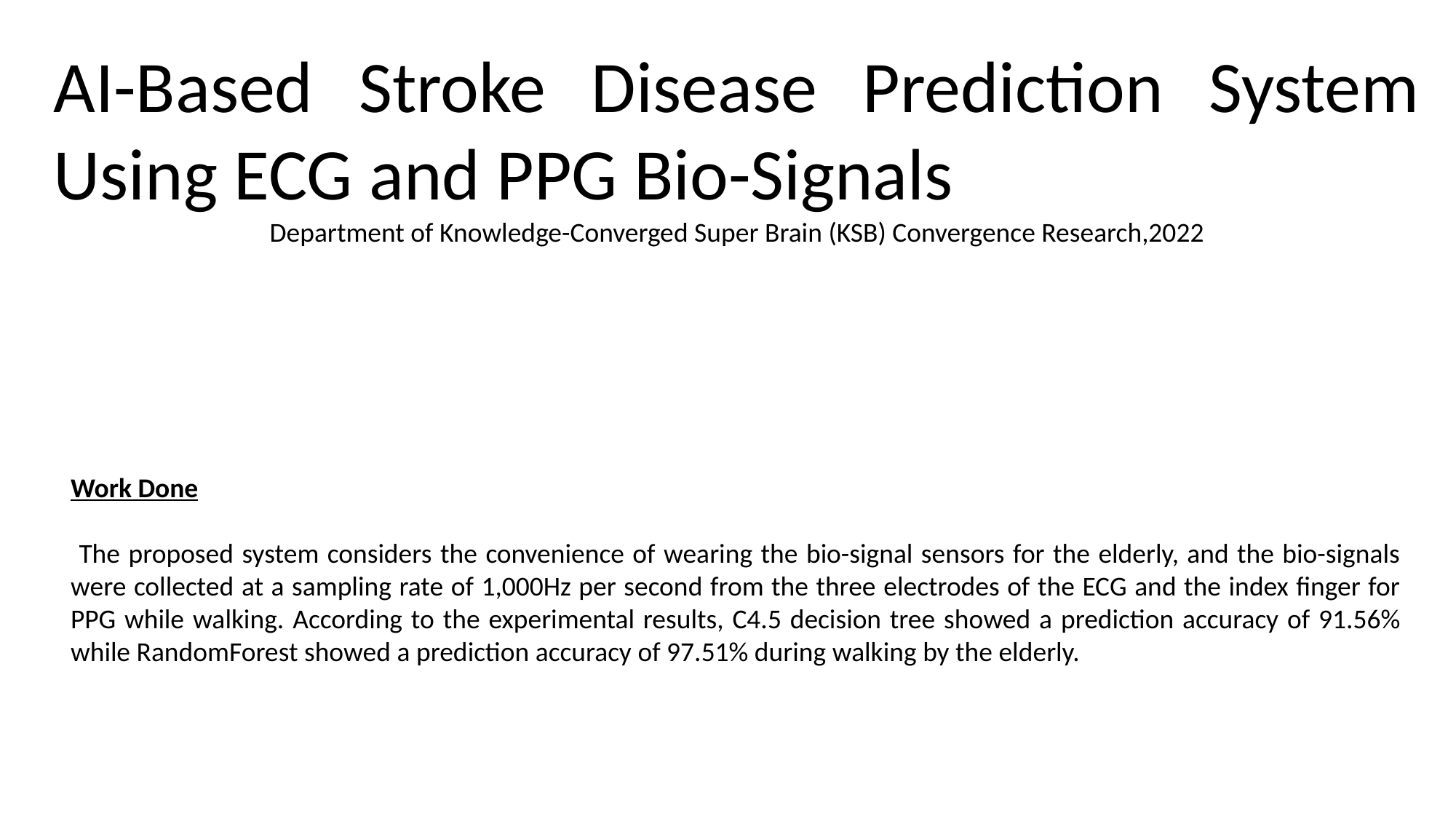

AI-Based Stroke Disease Prediction System Using ECG and PPG Bio-Signals
Department of Knowledge-Converged Super Brain (KSB) Convergence Research,2022
Work Done

 The proposed system considers the convenience of wearing the bio-signal sensors for the elderly, and the bio-signals were collected at a sampling rate of 1,000Hz per second from the three electrodes of the ECG and the index finger for PPG while walking. According to the experimental results, C4.5 decision tree showed a prediction accuracy of 91.56% while RandomForest showed a prediction accuracy of 97.51% during walking by the elderly.